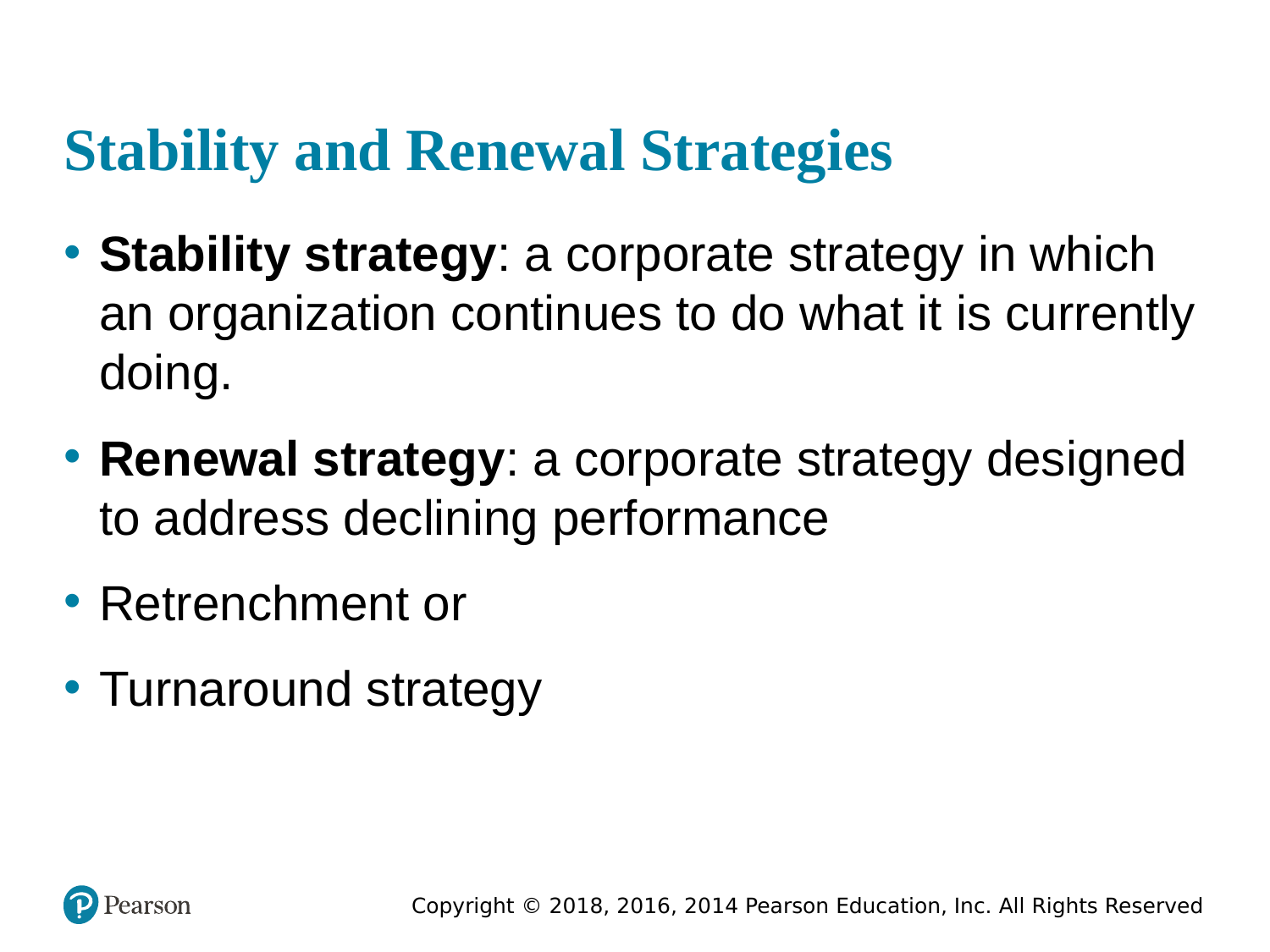

# Stability and Renewal Strategies
Stability strategy: a corporate strategy in which an organization continues to do what it is currently doing.
Renewal strategy: a corporate strategy designed to address declining performance
Retrenchment or
Turnaround strategy